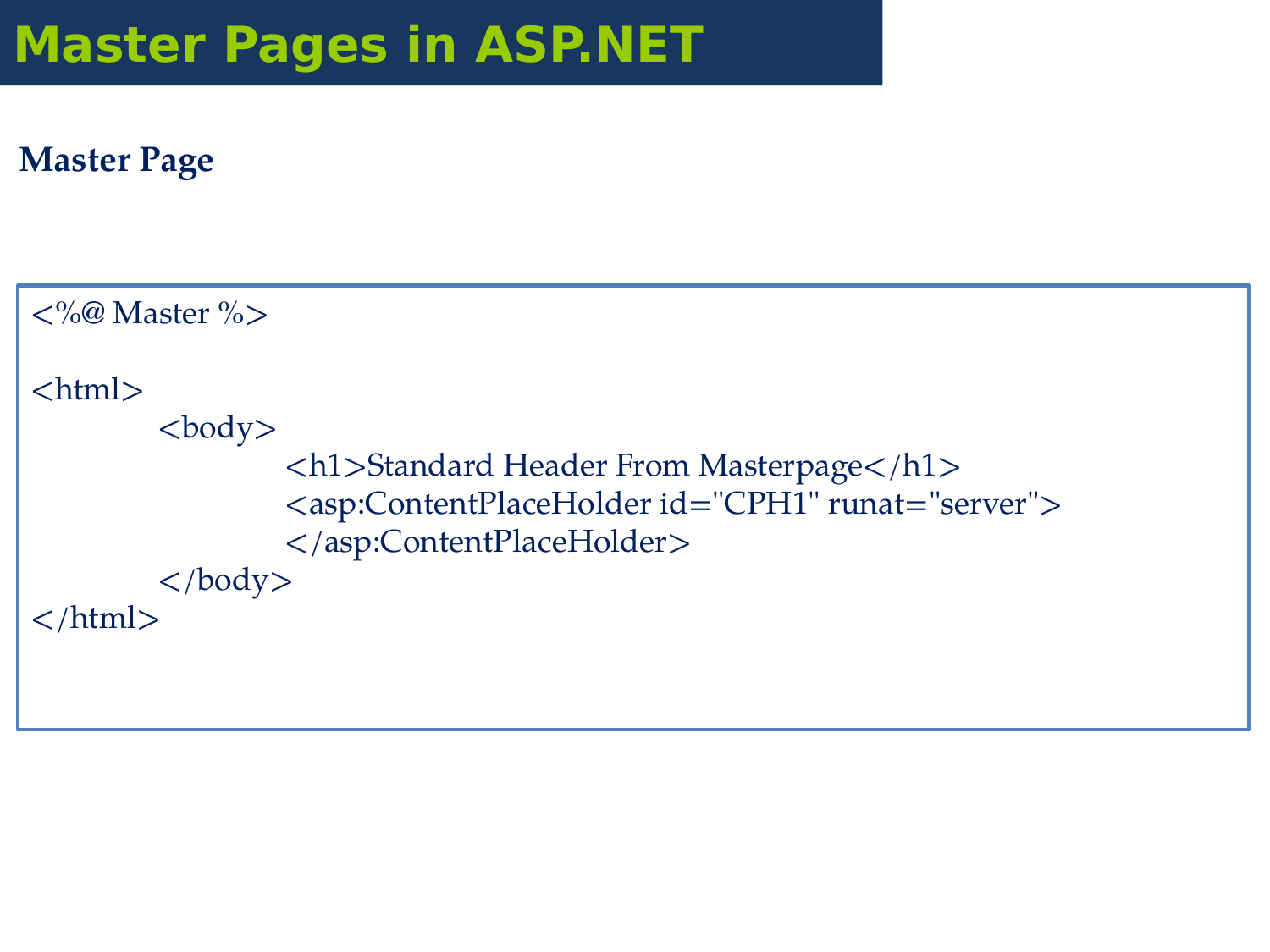

# Master Pages in ASP.NET

Master Page
<%@ Master %>
<html>
	<body>
		<h1>Standard Header From Masterpage</h1>
		<asp:ContentPlaceHolder id="CPH1" runat="server">
		</asp:ContentPlaceHolder>
	</body>
</html>